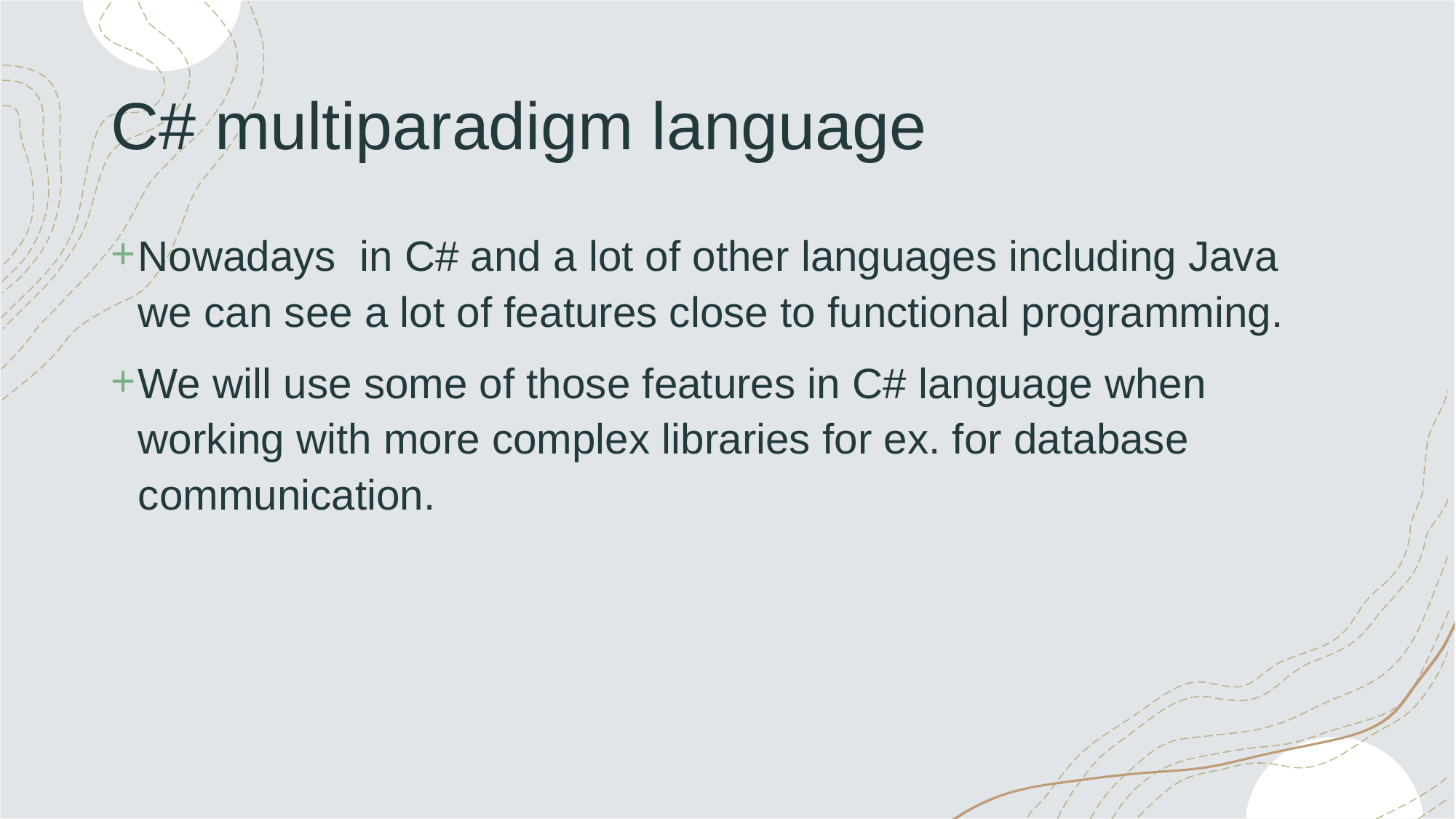

# C# multiparadigm language
Nowadays  in C# and a lot of other languages including Java we can see a lot of features close to functional programming.
We will use some of those features in C# language when working with more complex libraries for ex. for database communication.